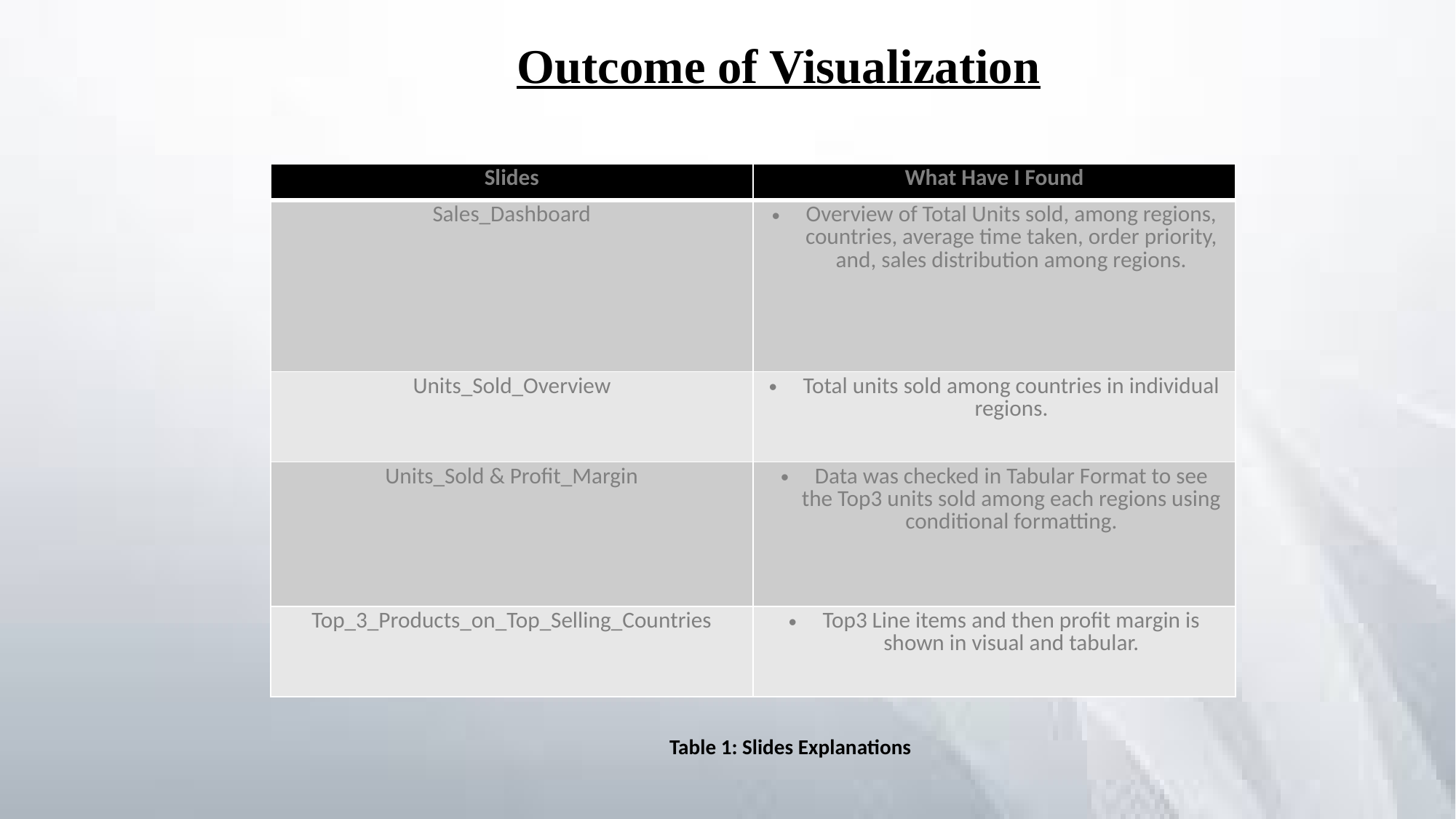

Outcome of Visualization
| Slides | What Have I Found |
| --- | --- |
| Sales\_Dashboard | Overview of Total Units sold, among regions, countries, average time taken, order priority, and, sales distribution among regions. |
| Units\_Sold\_Overview | Total units sold among countries in individual regions. |
| Units\_Sold & Profit\_Margin | Data was checked in Tabular Format to see the Top3 units sold among each regions using conditional formatting. |
| Top\_3\_Products\_on\_Top\_Selling\_Countries | Top3 Line items and then profit margin is shown in visual and tabular. |
Grouping
Table 1: Slides Explanations